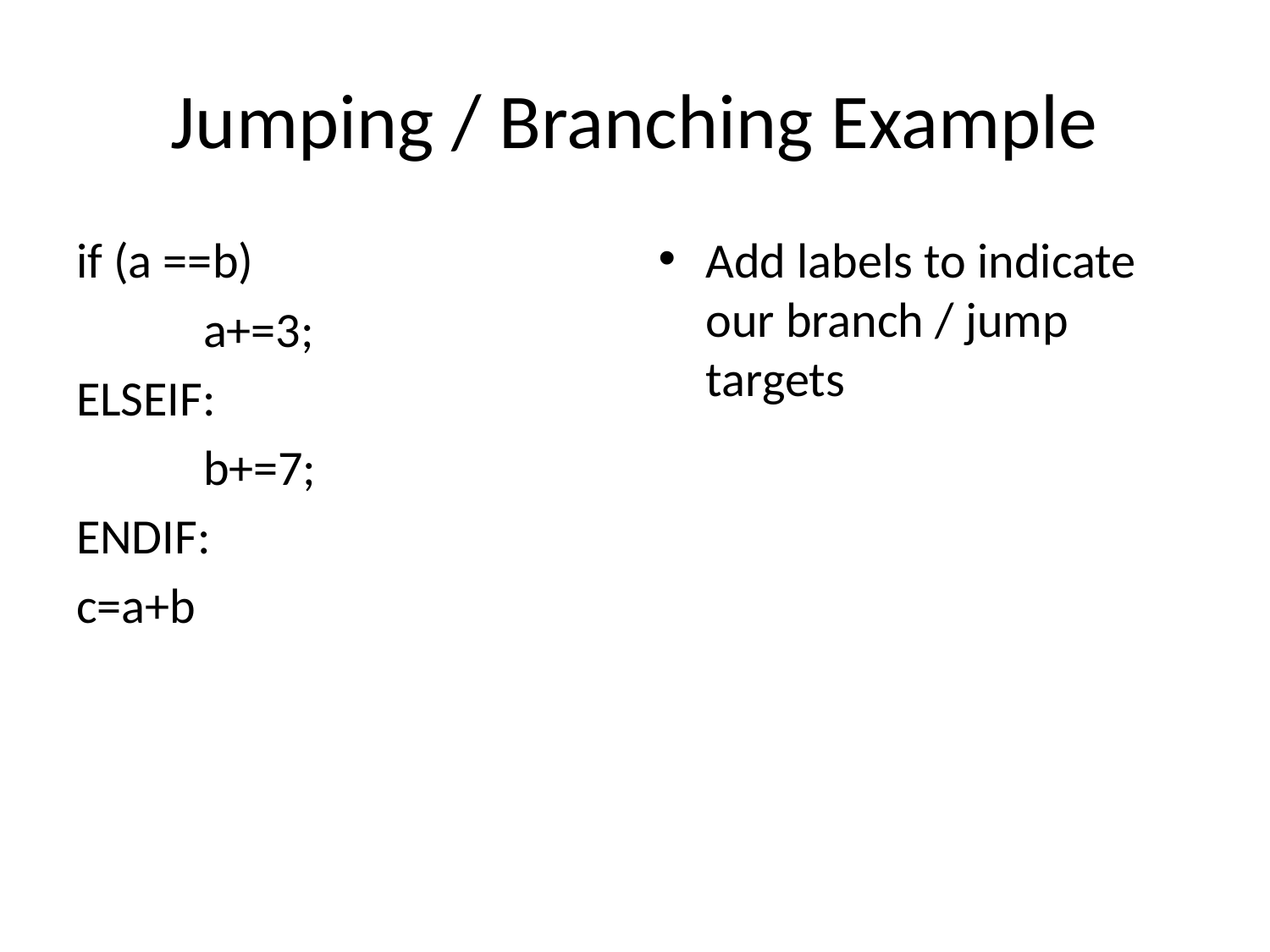

# Jumping / Branching Example
if (a ==b)
	a+=3;
ELSEIF:
	b+=7;
ENDIF:
c=a+b
Add labels to indicate our branch / jump targets